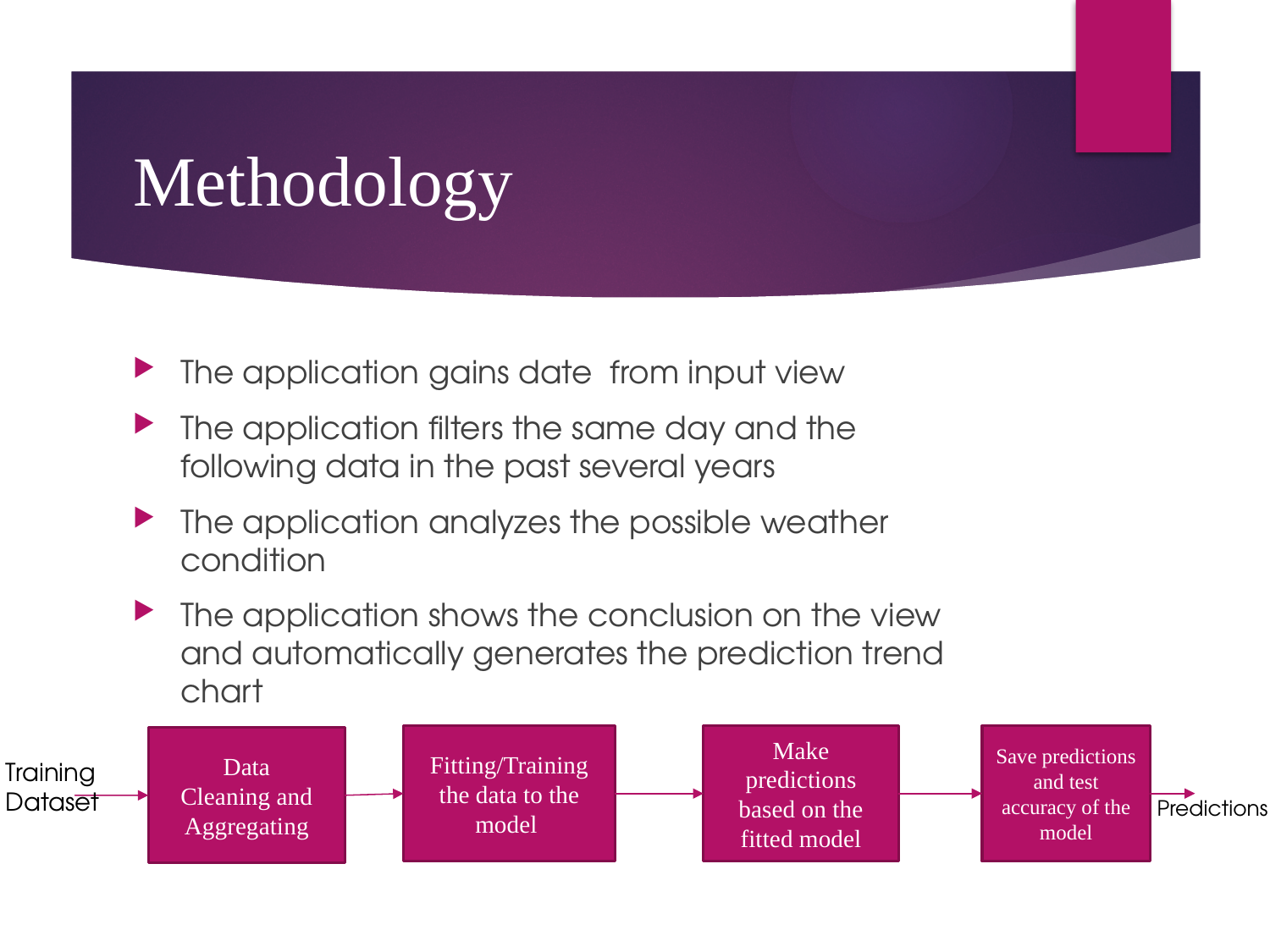

# Methodology
The application gains date  from input view
The application filters the same day and the following data in the past several years
The application analyzes the possible weather condition
The application shows the conclusion on the view and automatically generates the prediction trend chart

Fitting/Training the data to the model
Make predictions based on the fitted model
Save predictions and test accuracy of the model
Data
Cleaning and Aggregating
Training
Dataset
Predictions